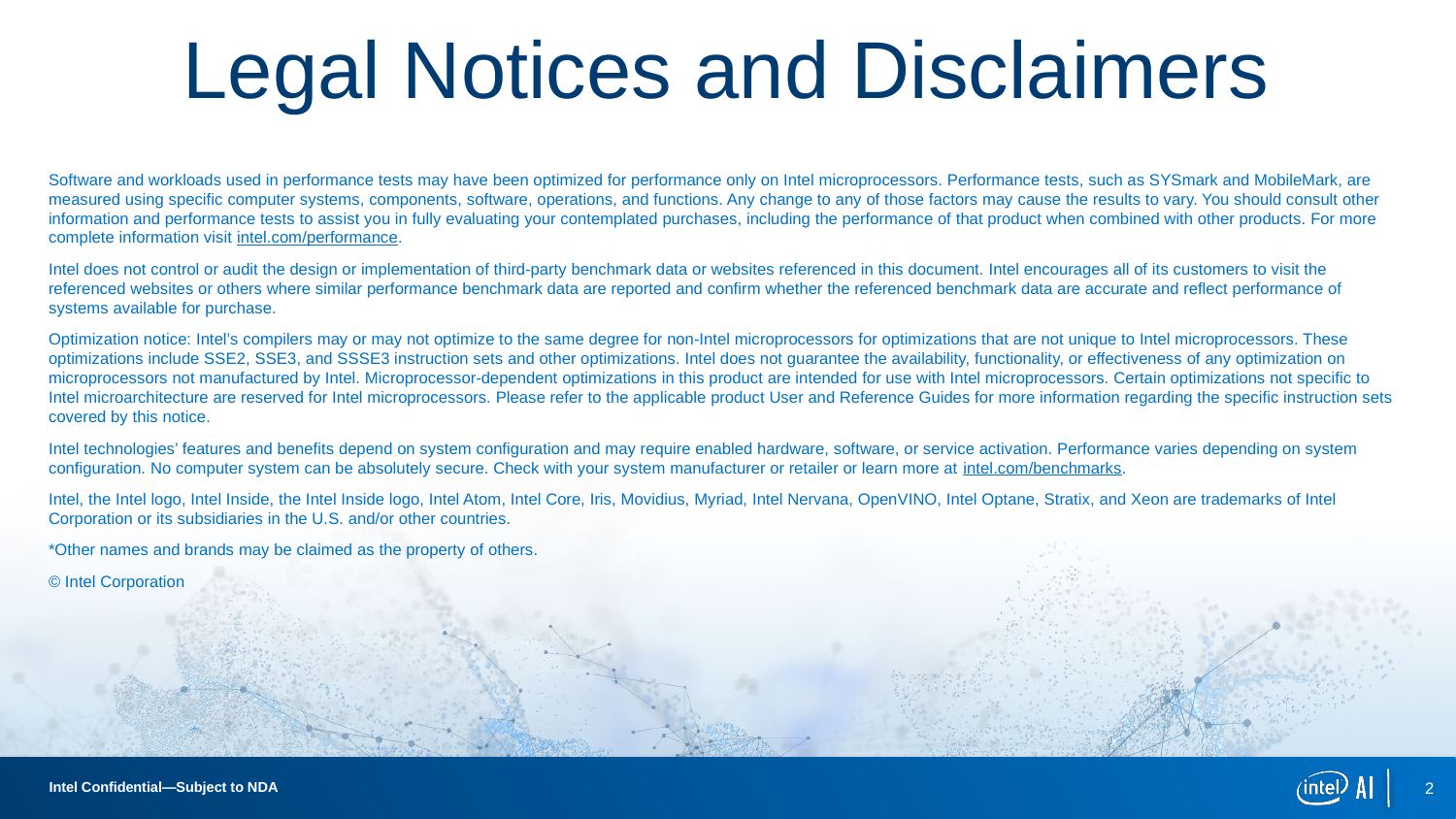

# Legal Notices and Disclaimers
Software and workloads used in performance tests may have been optimized for performance only on Intel microprocessors. Performance tests, such as SYSmark and MobileMark, are measured using specific computer systems, components, software, operations, and functions. Any change to any of those factors may cause the results to vary. You should consult other information and performance tests to assist you in fully evaluating your contemplated purchases, including the performance of that product when combined with other products. For more complete information visit intel.com/performance.
Intel does not control or audit the design or implementation of third-party benchmark data or websites referenced in this document. Intel encourages all of its customers to visit the referenced websites or others where similar performance benchmark data are reported and confirm whether the referenced benchmark data are accurate and reflect performance of systems available for purchase.
Optimization notice: Intel’s compilers may or may not optimize to the same degree for non-Intel microprocessors for optimizations that are not unique to Intel microprocessors. These optimizations include SSE2, SSE3, and SSSE3 instruction sets and other optimizations. Intel does not guarantee the availability, functionality, or effectiveness of any optimization on microprocessors not manufactured by Intel. Microprocessor-dependent optimizations in this product are intended for use with Intel microprocessors. Certain optimizations not specific to Intel microarchitecture are reserved for Intel microprocessors. Please refer to the applicable product User and Reference Guides for more information regarding the specific instruction sets covered by this notice.
Intel technologies’ features and benefits depend on system configuration and may require enabled hardware, software, or service activation. Performance varies depending on system configuration. No computer system can be absolutely secure. Check with your system manufacturer or retailer or learn more at intel.com/benchmarks.
Intel, the Intel logo, Intel Inside, the Intel Inside logo, Intel Atom, Intel Core, Iris, Movidius, Myriad, Intel Nervana, OpenVINO, Intel Optane, Stratix, and Xeon are trademarks of Intel Corporation or its subsidiaries in the U.S. and/or other countries.
*Other names and brands may be claimed as the property of others.
© Intel Corporation